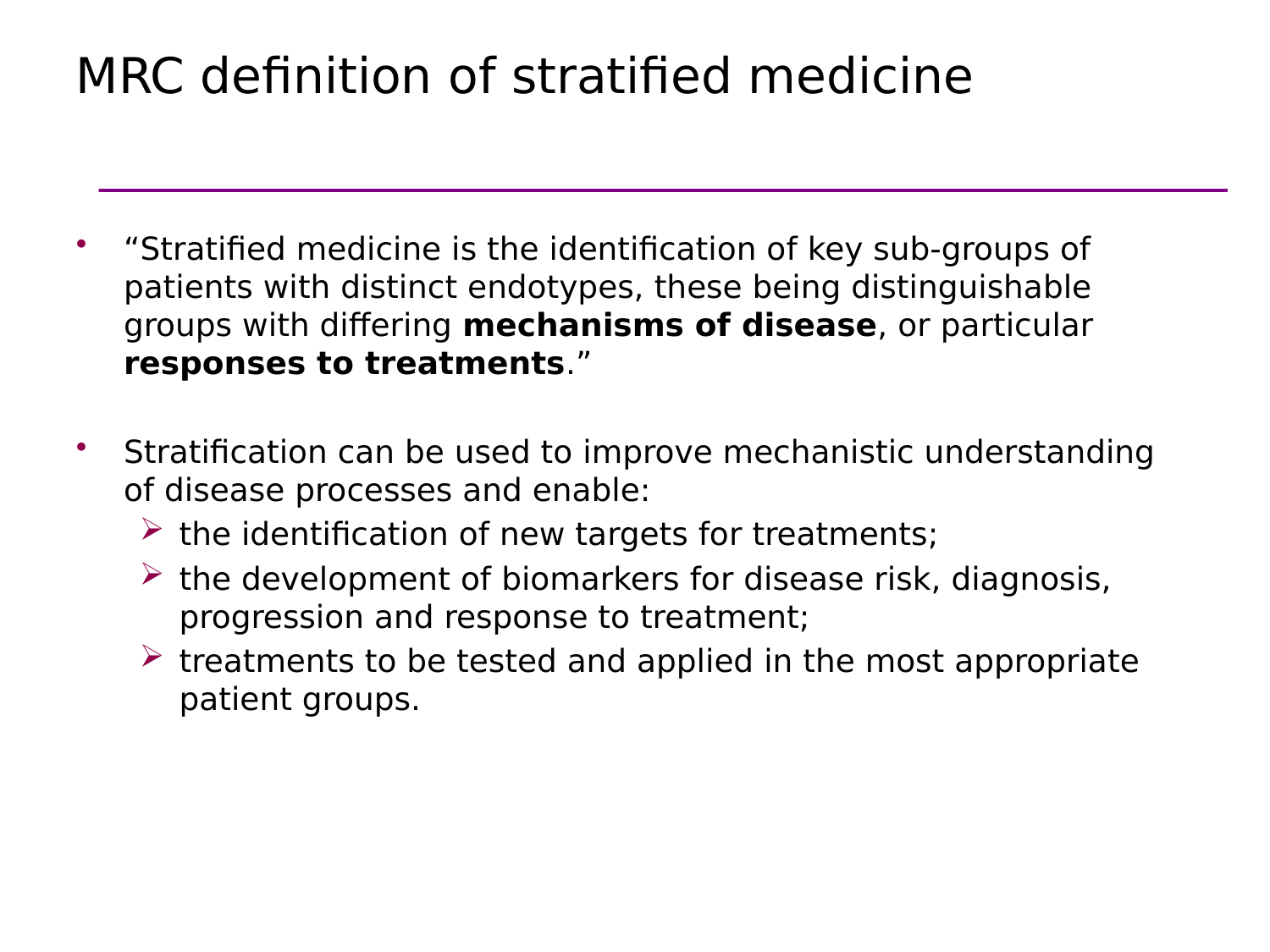

# MRC definition of stratified medicine
“Stratified medicine is the identification of key sub-groups of patients with distinct endotypes, these being distinguishable groups with differing mechanisms of disease, or particular responses to treatments.”

Stratification can be used to improve mechanistic understanding of disease processes and enable:
the identification of new targets for treatments;
the development of biomarkers for disease risk, diagnosis, progression and response to treatment;
treatments to be tested and applied in the most appropriate patient groups.